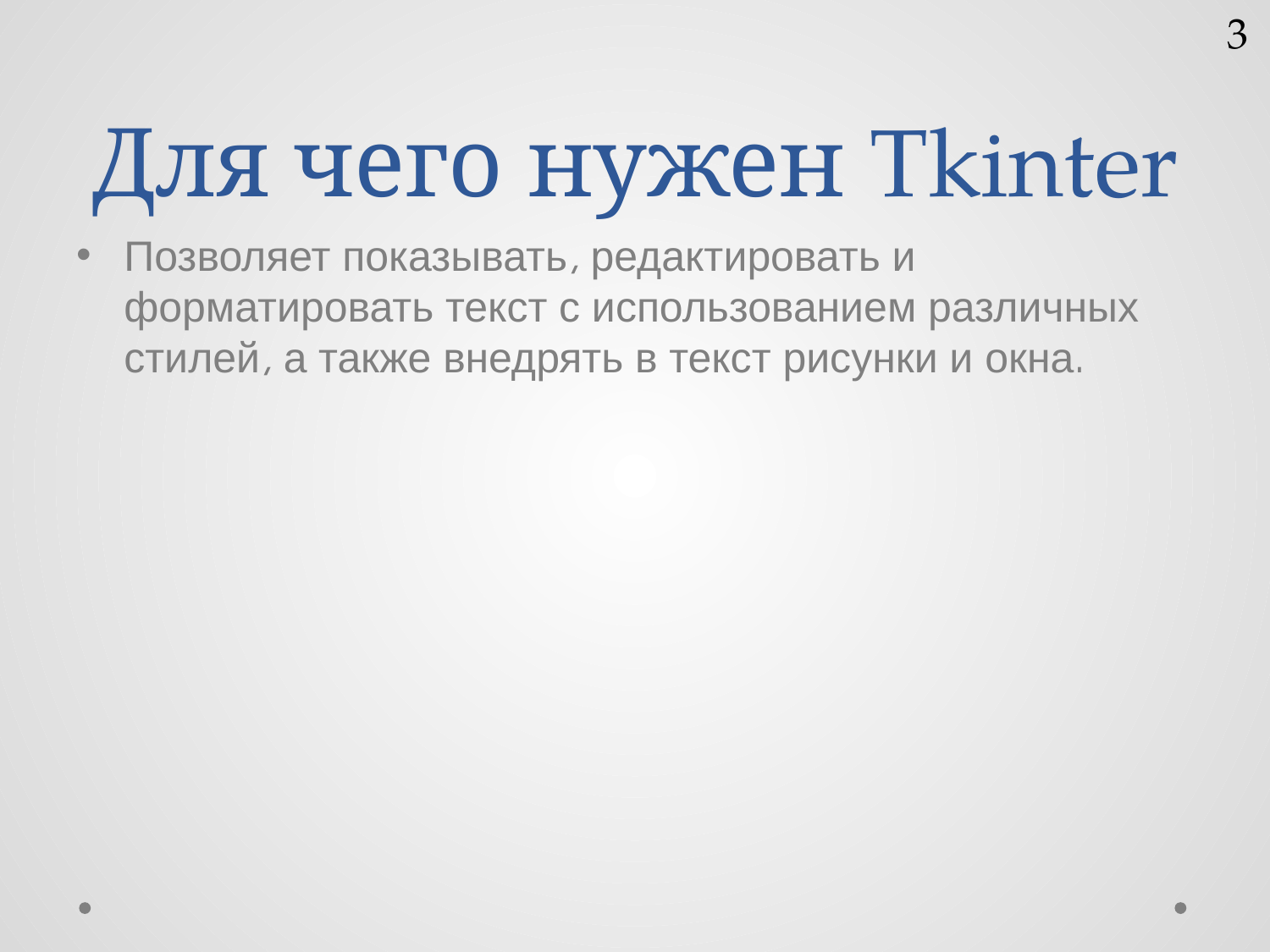

# Для чего нужен Tkinter
3
Позволяет показывать, редактировать и форматировать текст с использованием различных стилей, а также внедрять в текст рисунки и окна.